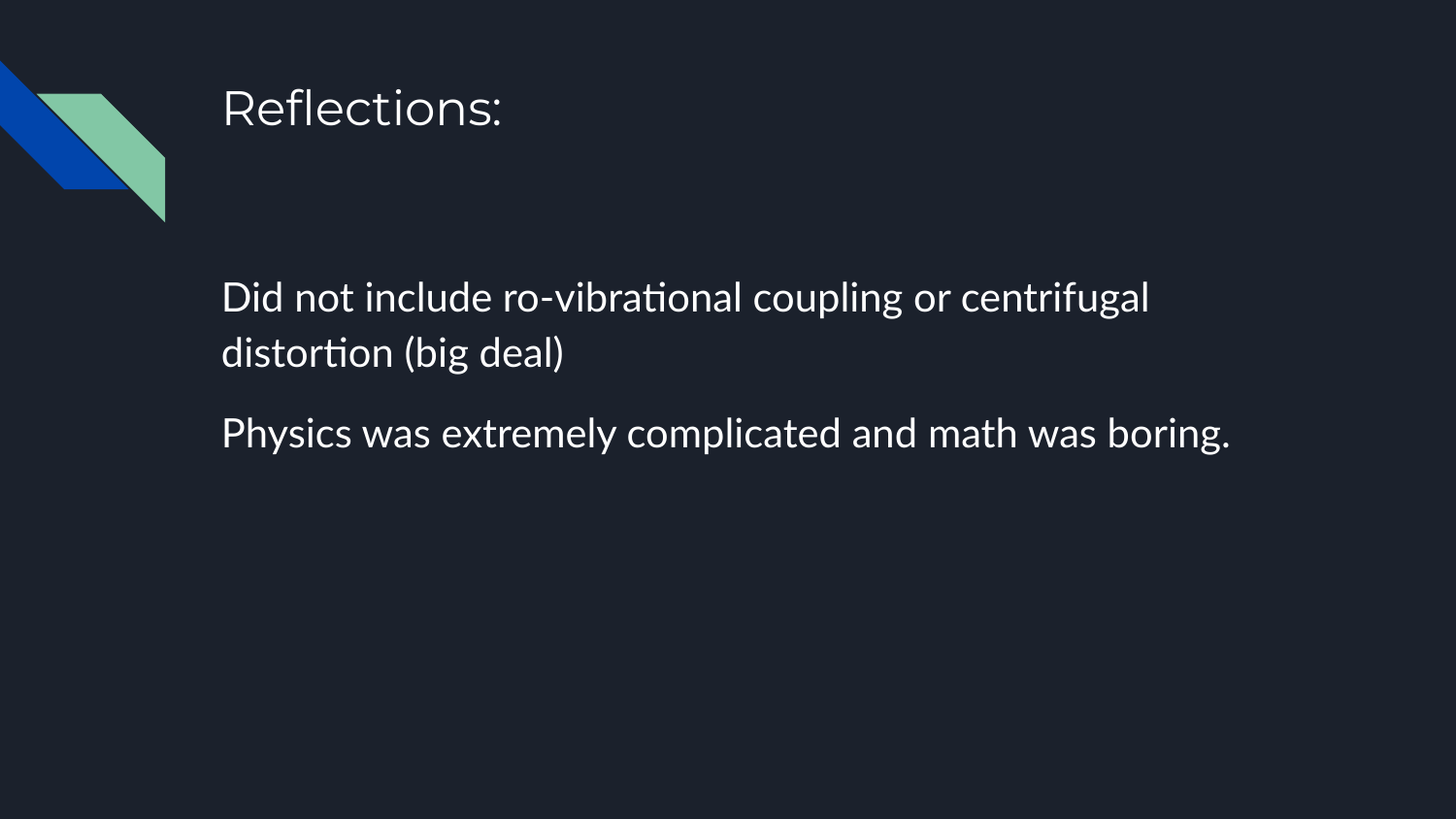

# Reflections:
Did not include ro-vibrational coupling or centrifugal distortion (big deal)
Physics was extremely complicated and math was boring.